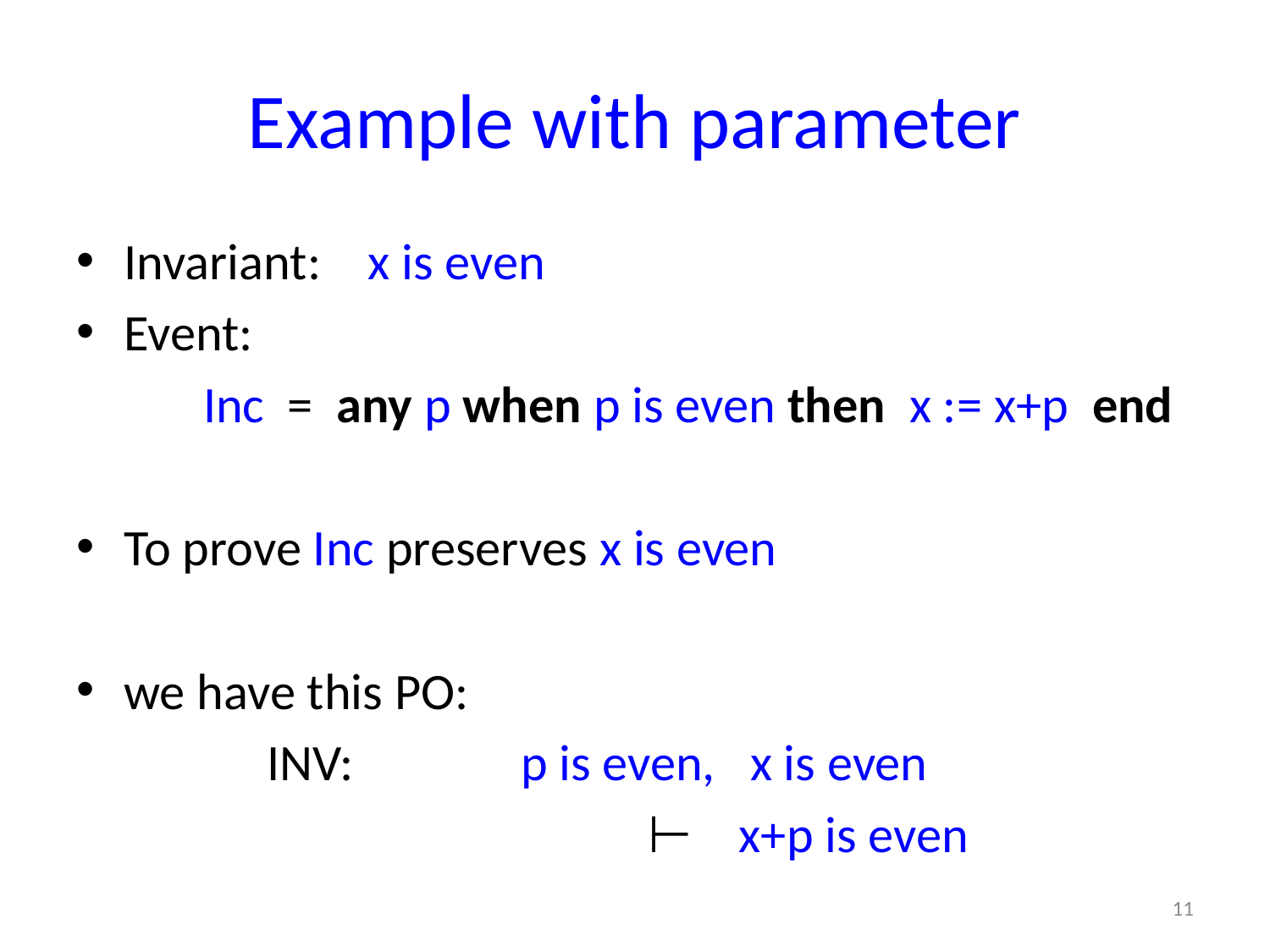

# Example with parameter
Invariant:    x is even
Event:
	Inc  =  any p when p is even then  x := x+p  end

To prove Inc preserves x is even

we have this PO:
	INV:		p is even,   x is even
				⊢    x+p is even

11